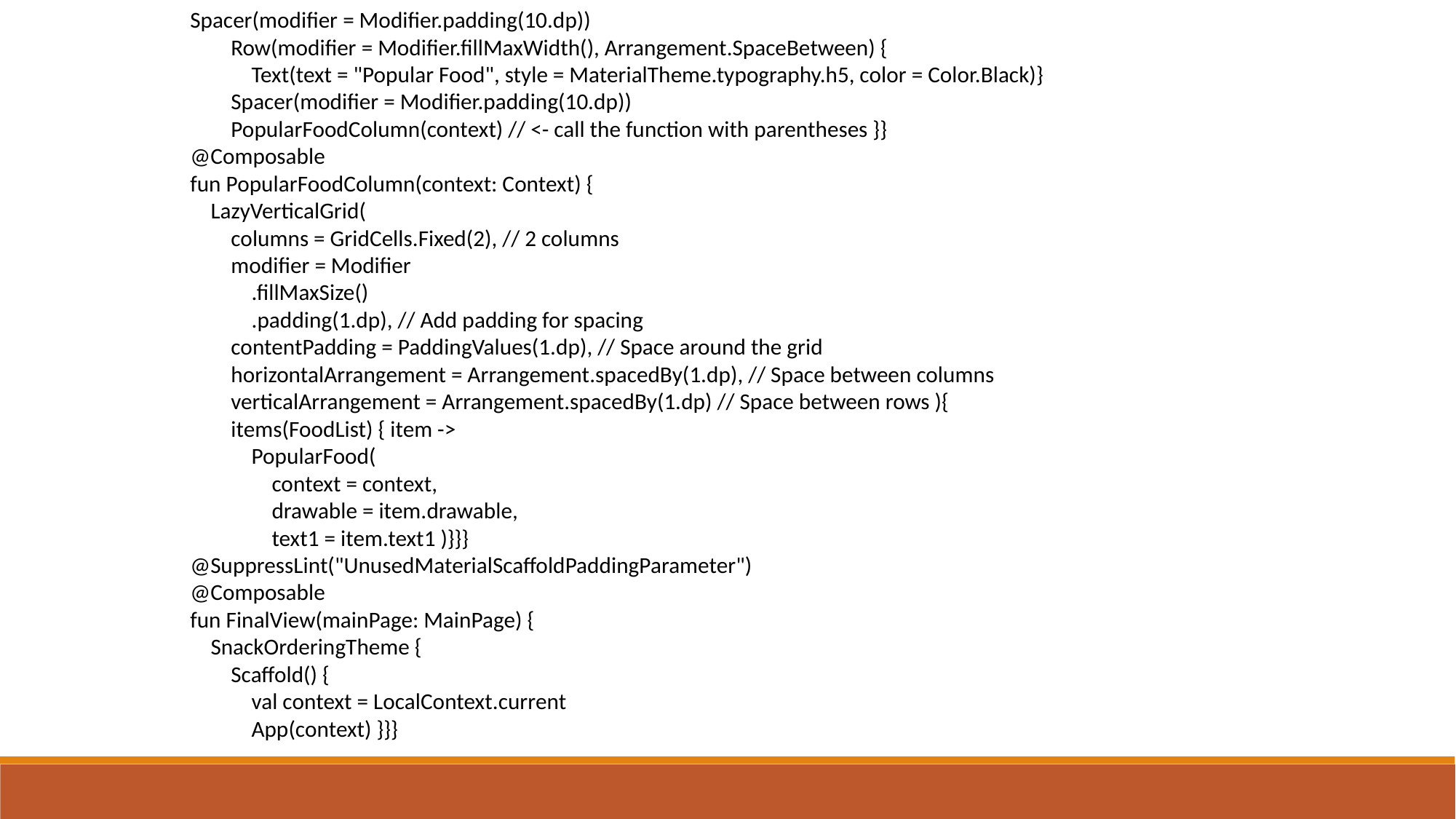

Spacer(modifier = Modifier.padding(10.dp))
        Row(modifier = Modifier.fillMaxWidth(), Arrangement.SpaceBetween) {
            Text(text = "Popular Food", style = MaterialTheme.typography.h5, color = Color.Black)}
        Spacer(modifier = Modifier.padding(10.dp))
        PopularFoodColumn(context) // <- call the function with parentheses }}
@Composable
fun PopularFoodColumn(context: Context) {
    LazyVerticalGrid(
        columns = GridCells.Fixed(2), // 2 columns
        modifier = Modifier
            .fillMaxSize()
            .padding(1.dp), // Add padding for spacing
        contentPadding = PaddingValues(1.dp), // Space around the grid
        horizontalArrangement = Arrangement.spacedBy(1.dp), // Space between columns
        verticalArrangement = Arrangement.spacedBy(1.dp) // Space between rows ){
        items(FoodList) { item ->
            PopularFood(
                context = context,
                drawable = item.drawable,
                text1 = item.text1 )}}}
@SuppressLint("UnusedMaterialScaffoldPaddingParameter")
@Composable
fun FinalView(mainPage: MainPage) {
    SnackOrderingTheme {
        Scaffold() {
            val context = LocalContext.current
            App(context) }}}